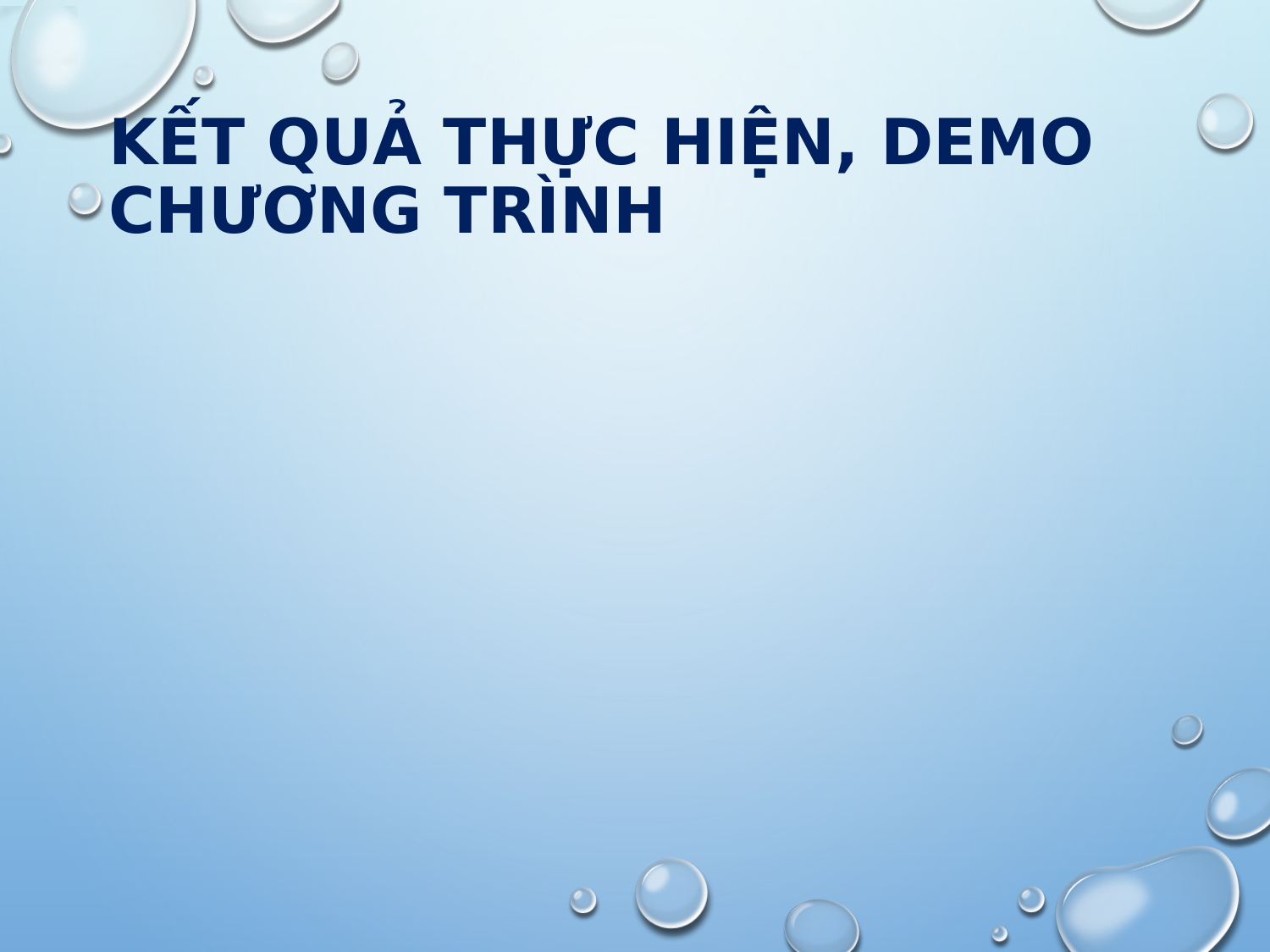

# Kết quả thực hiện, demo chương trình